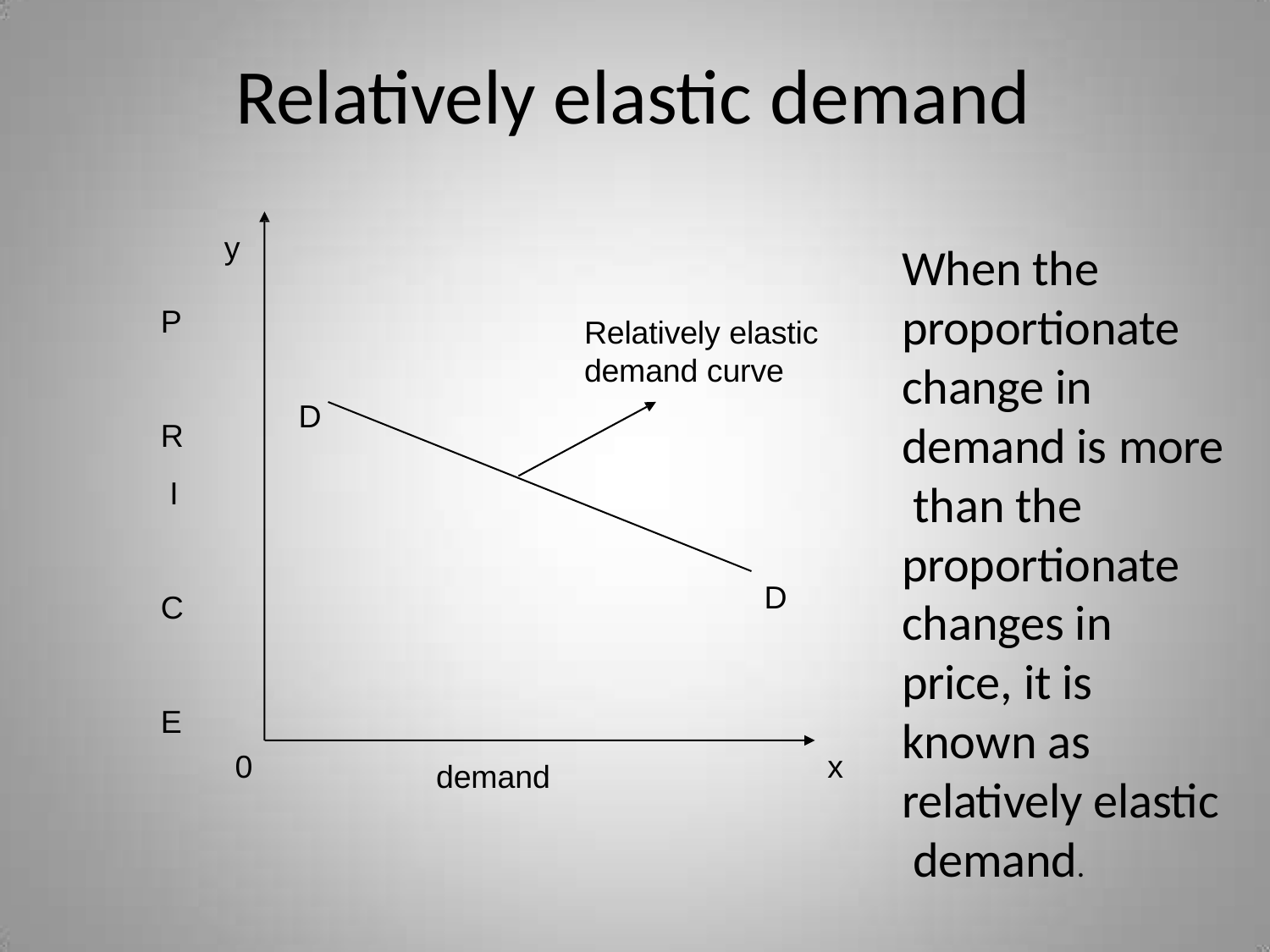

# Relatively elastic demand

y
When the  proportionate  change in  demand is more  than the  proportionate  changes in  price, it is  known as  relatively elastic  demand.
P  R  I  C  E
Relatively elastic
demand curve
D

D

0
x
demand